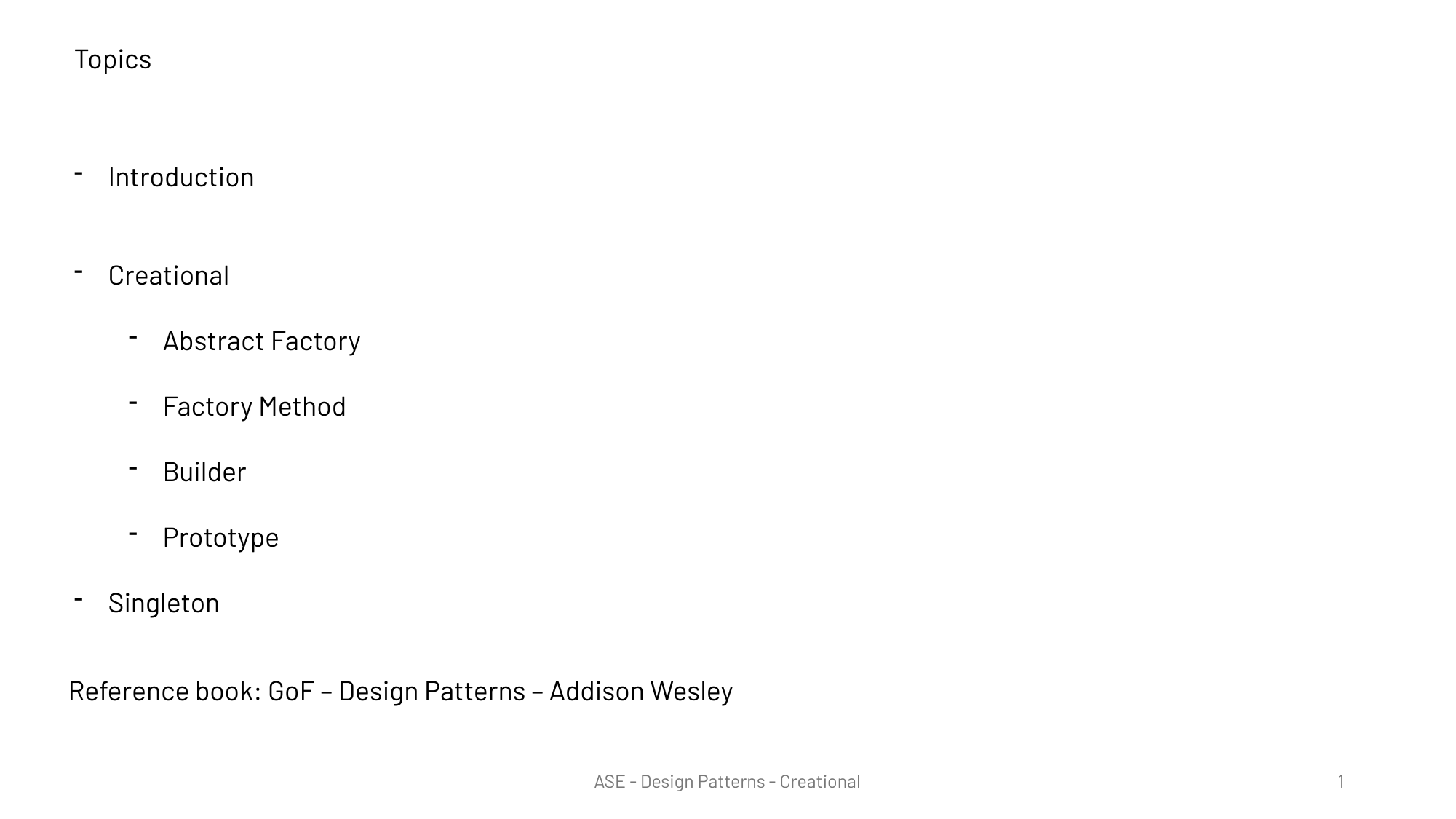

Topics
Introduction

Creational
Abstract Factory

Factory Method

Builder

Prototype

Singleton

Reference book: GoF – Design Patterns – Addison Wesley
ASE - Design Patterns - Creational
1